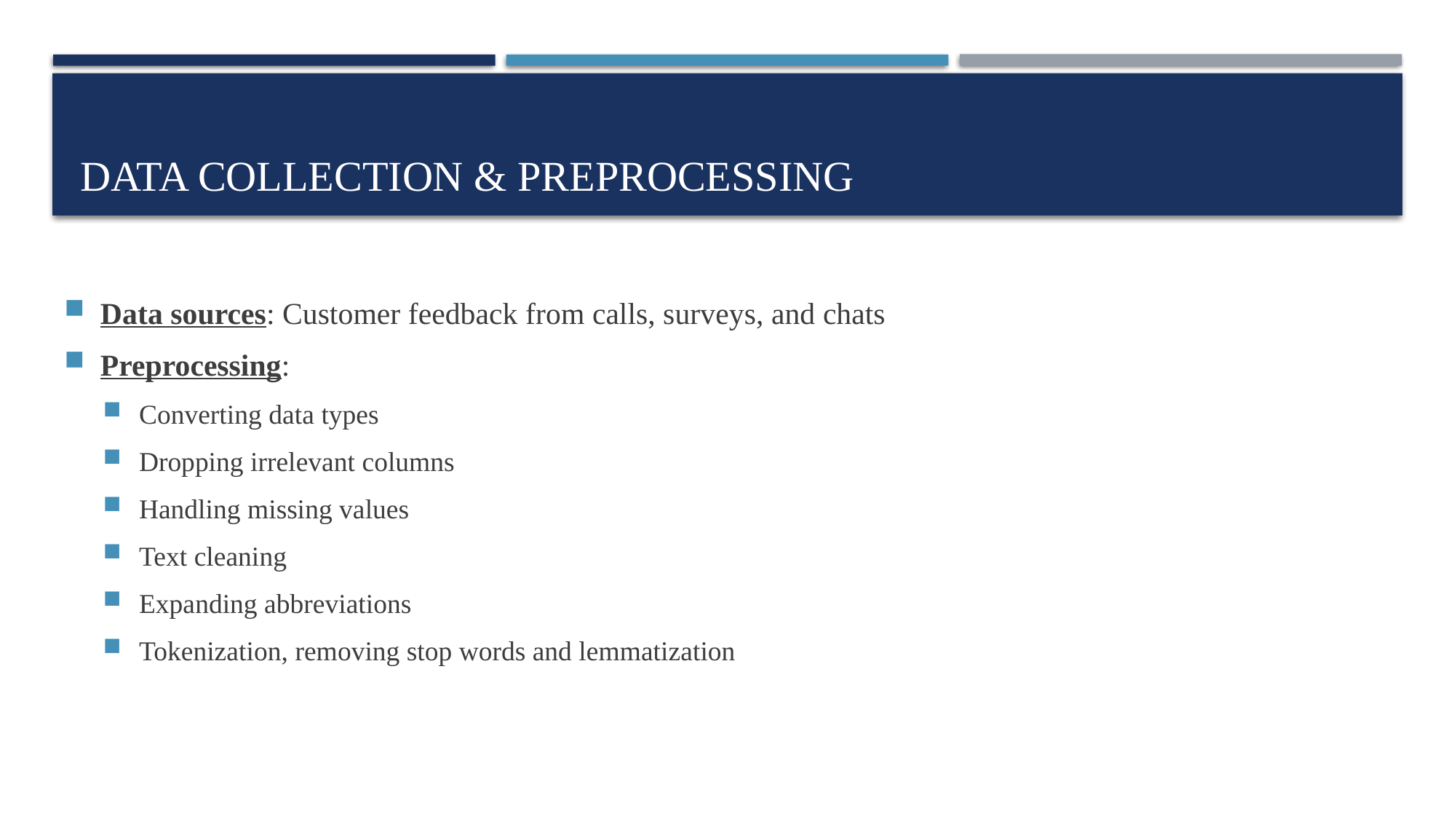

# Data Collection & Preprocessing
Data sources: Customer feedback from calls, surveys, and chats
Preprocessing:
Converting data types
Dropping irrelevant columns
Handling missing values
Text cleaning
Expanding abbreviations
Tokenization, removing stop words and lemmatization